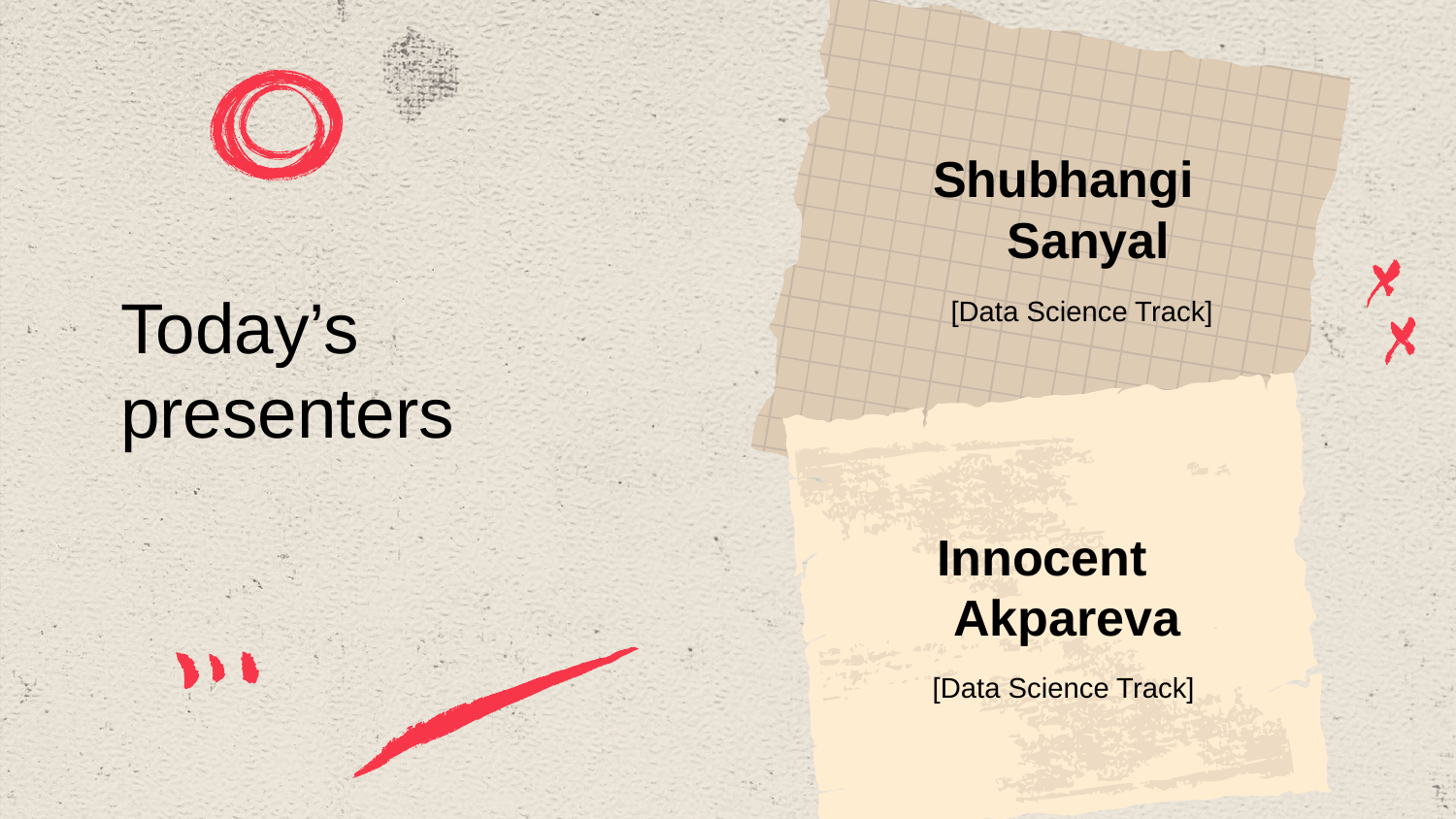

Shubhangi Sanyal
# Today’s presenters
[Data Science Track]
Innocent Akpareva
[Data Science Track]